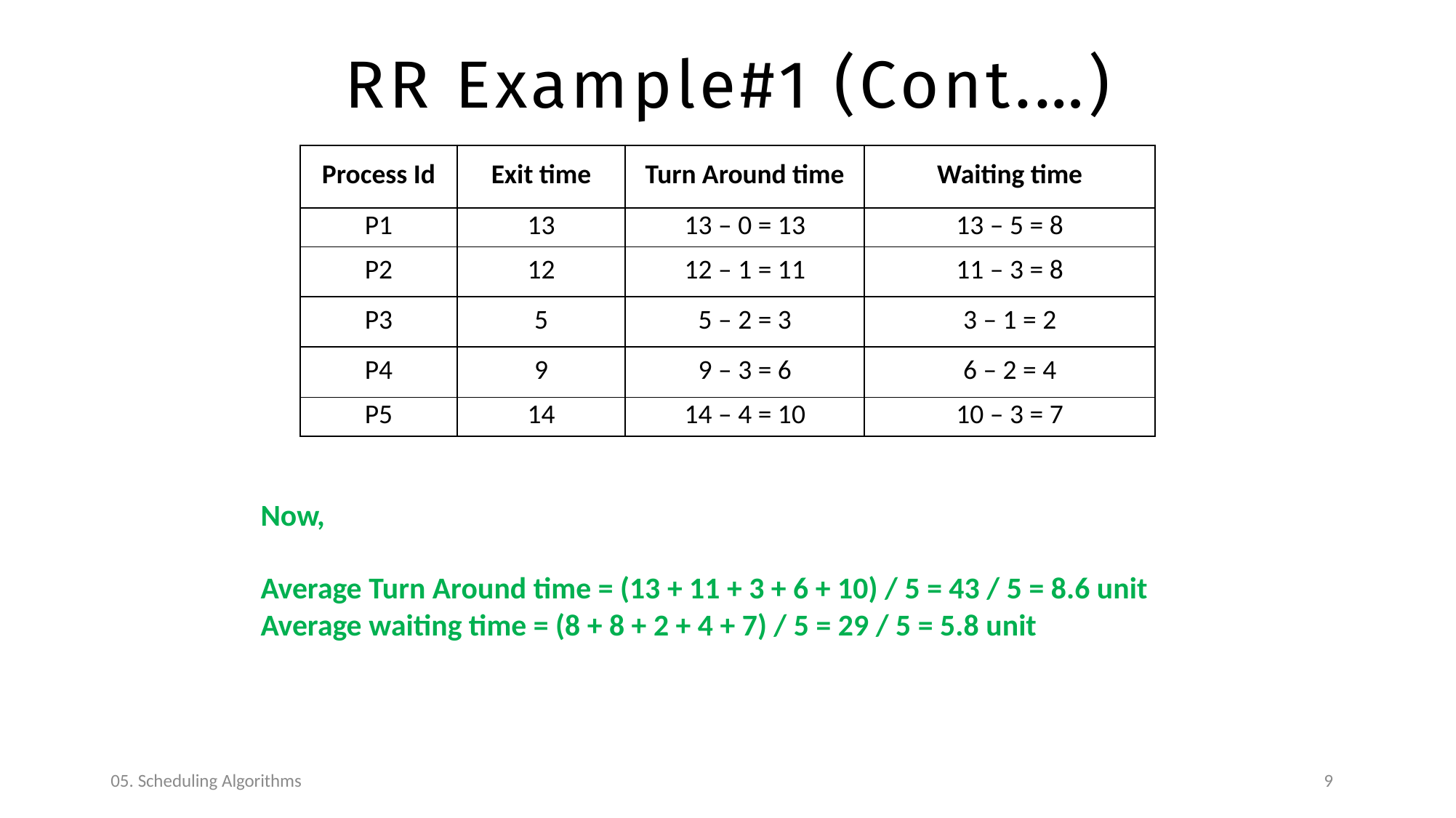

# RR Example#1 (Cont.…)
| Process Id | Exit time | Turn Around time | Waiting time |
| --- | --- | --- | --- |
| P1 | 13 | 13 – 0 = 13 | 13 – 5 = 8 |
| P2 | 12 | 12 – 1 = 11 | 11 – 3 = 8 |
| P3 | 5 | 5 – 2 = 3 | 3 – 1 = 2 |
| P4 | 9 | 9 – 3 = 6 | 6 – 2 = 4 |
| P5 | 14 | 14 – 4 = 10 | 10 – 3 = 7 |
Now,

Average Turn Around time = (13 + 11 + 3 + 6 + 10) / 5 = 43 / 5 = 8.6 unit
Average waiting time = (8 + 8 + 2 + 4 + 7) / 5 = 29 / 5 = 5.8 unit
05. Scheduling Algorithms
9